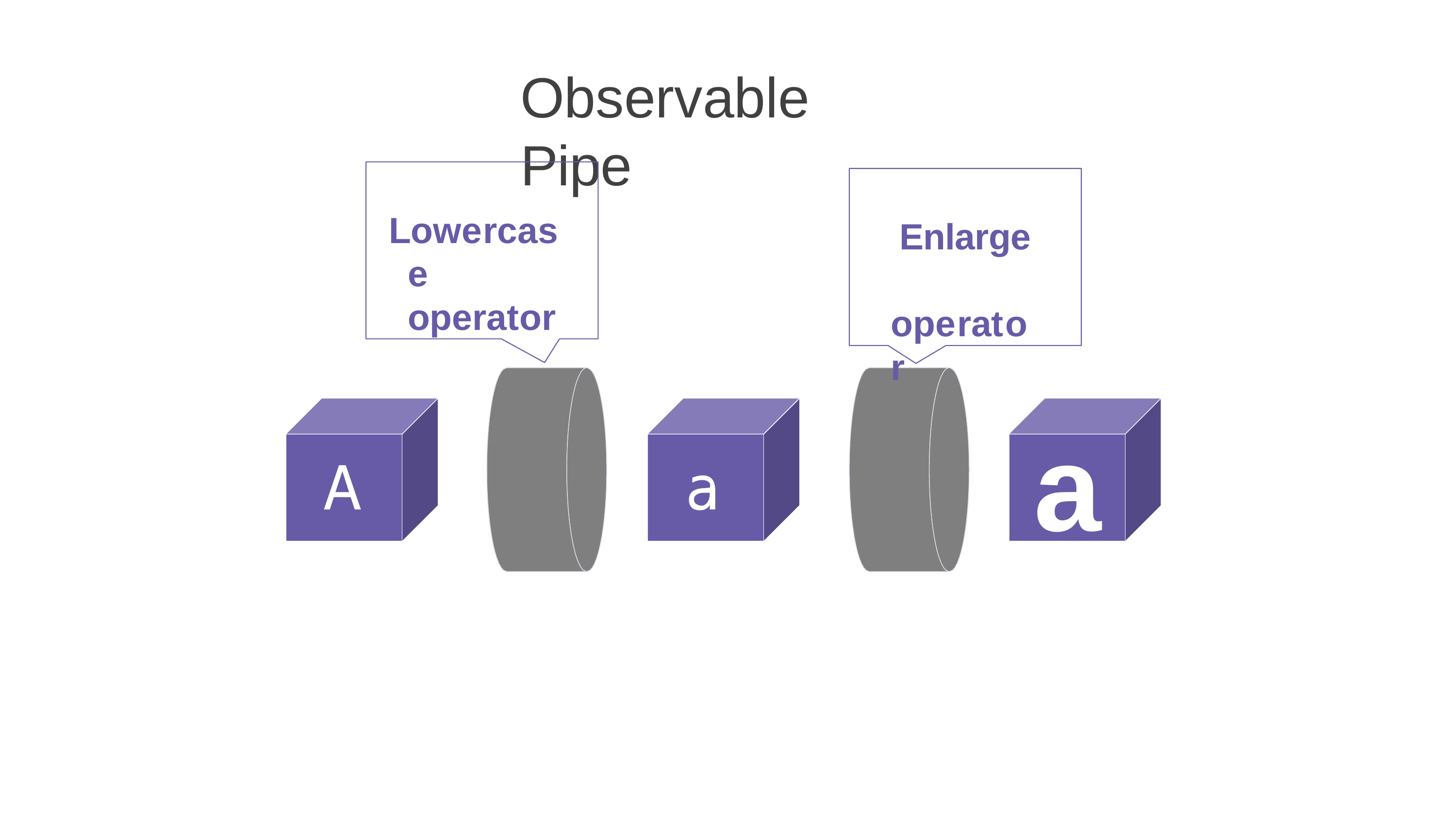

Observable Pipe

Lowercase  operator
Enlarge  operator

a
A
a
12